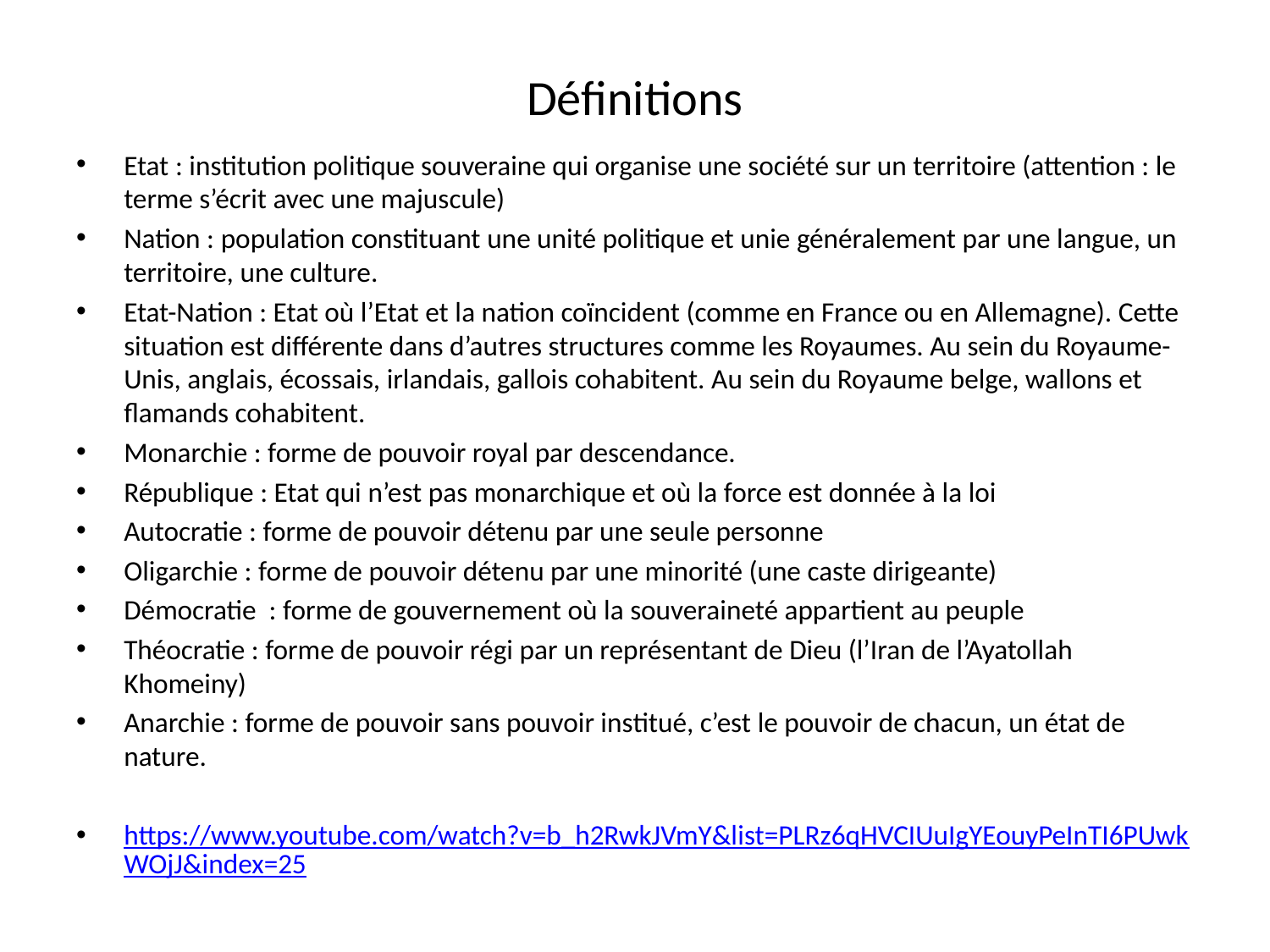

# Définitions
Etat : institution politique souveraine qui organise une société sur un territoire (attention : le terme s’écrit avec une majuscule)
Nation : population constituant une unité politique et unie généralement par une langue, un territoire, une culture.
Etat-Nation : Etat où l’Etat et la nation coïncident (comme en France ou en Allemagne). Cette situation est différente dans d’autres structures comme les Royaumes. Au sein du Royaume-Unis, anglais, écossais, irlandais, gallois cohabitent. Au sein du Royaume belge, wallons et flamands cohabitent.
Monarchie : forme de pouvoir royal par descendance.
République : Etat qui n’est pas monarchique et où la force est donnée à la loi
Autocratie : forme de pouvoir détenu par une seule personne
Oligarchie : forme de pouvoir détenu par une minorité (une caste dirigeante)
Démocratie  : forme de gouvernement où la souveraineté appartient au peuple
Théocratie : forme de pouvoir régi par un représentant de Dieu (l’Iran de l’Ayatollah Khomeiny)
Anarchie : forme de pouvoir sans pouvoir institué, c’est le pouvoir de chacun, un état de nature.

https://www.youtube.com/watch?v=b_h2RwkJVmY&list=PLRz6qHVCIUuIgYEouyPeInTI6PUwkWOjJ&index=25